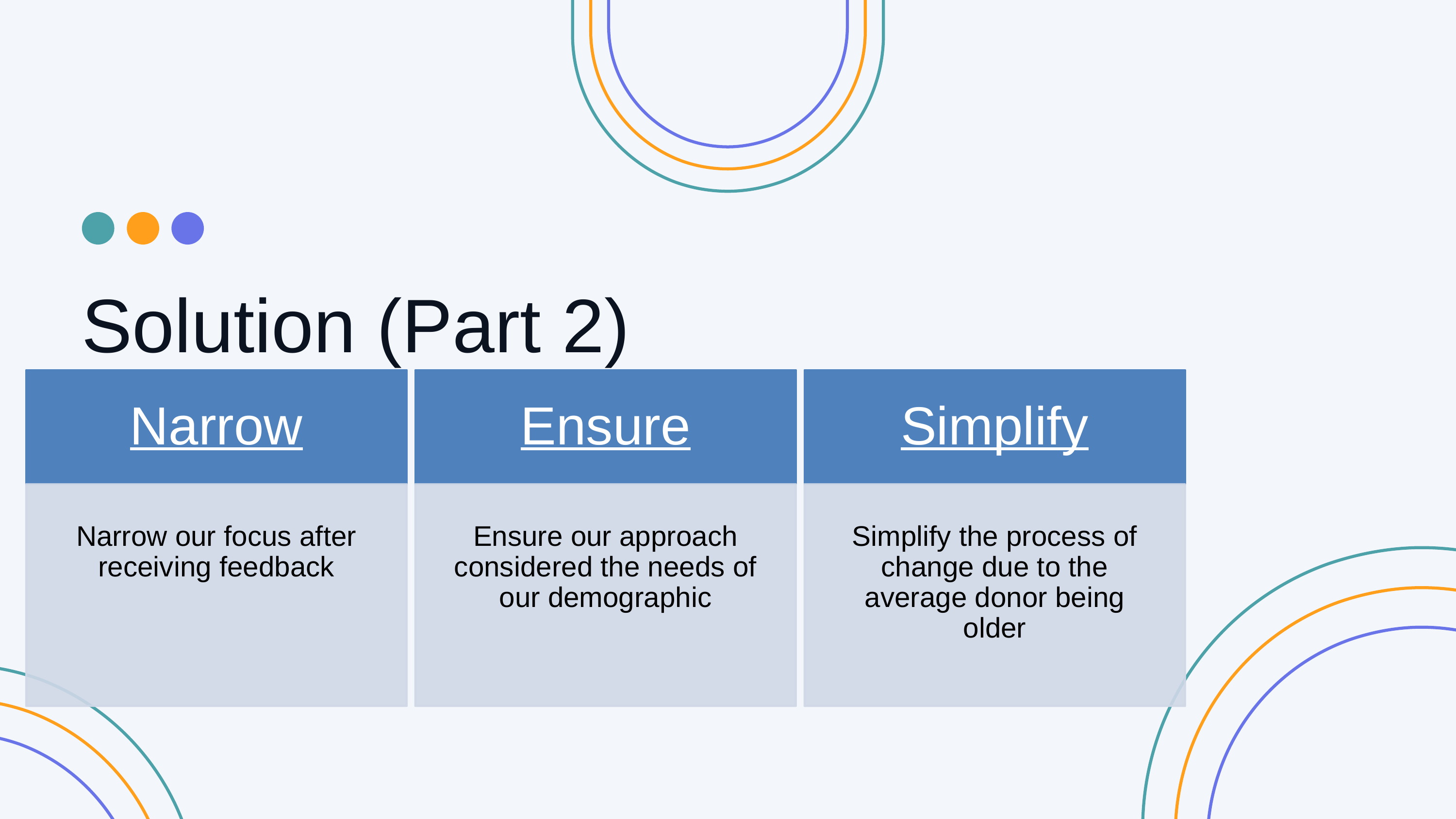

Narrow
Narrow our focus after receiving feedback
Ensure
Ensure our approach considered the needs of our demographic
Simplify
Simplify the process of change due to the average donor being older
Solution (Part 2)